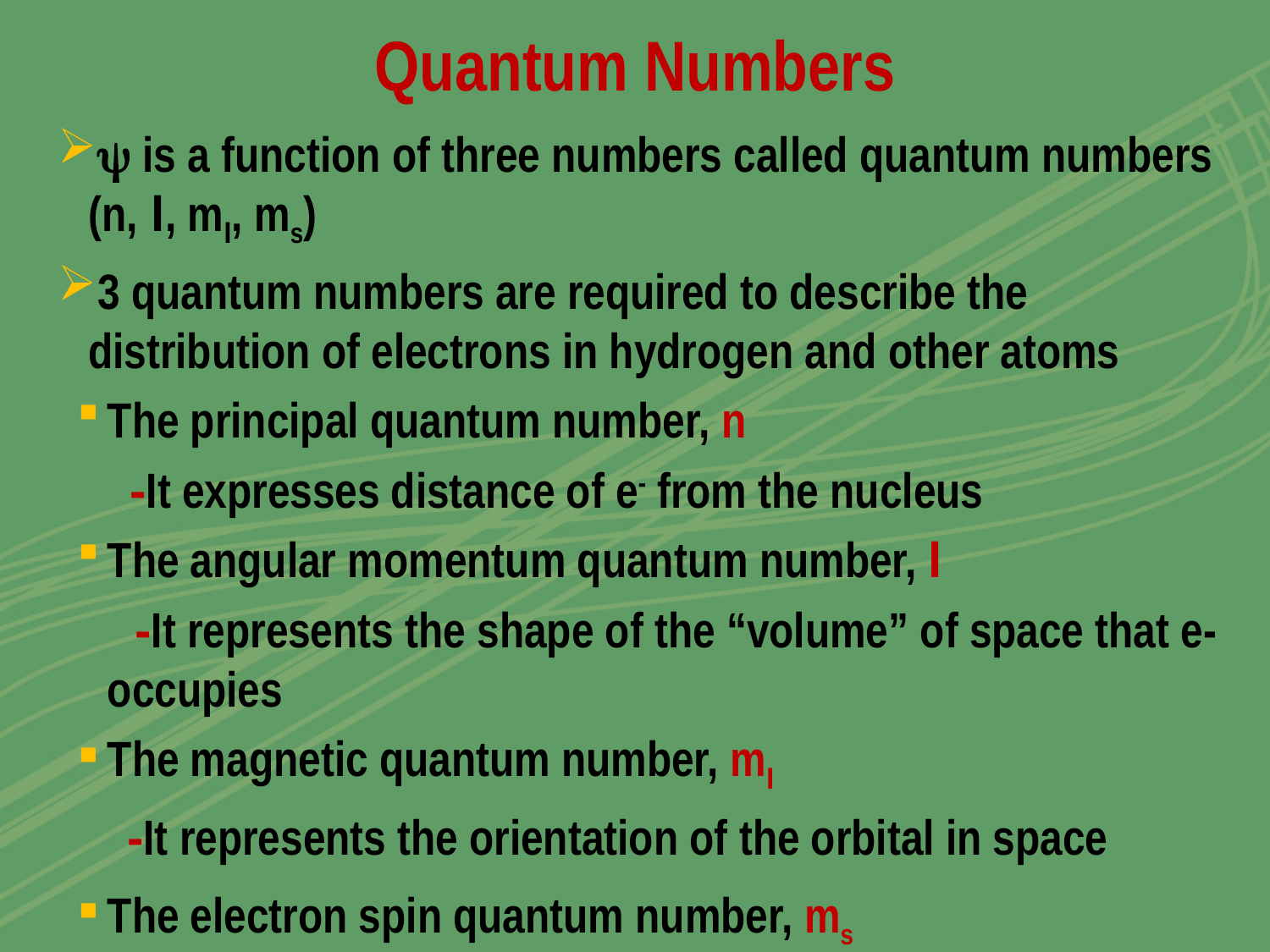

Quantum Numbers
ψ is a function of three numbers called quantum numbers (n, l, ml, ms)
3 quantum numbers are required to describe the distribution of electrons in hydrogen and other atoms
The principal quantum number, n
  -It expresses distance of e- from the nucleus
The angular momentum quantum number, l
  -It represents the shape of the “volume” of space that e- occupies
The magnetic quantum number, ml
   -It represents the orientation of the orbital in space
The electron spin quantum number, ms